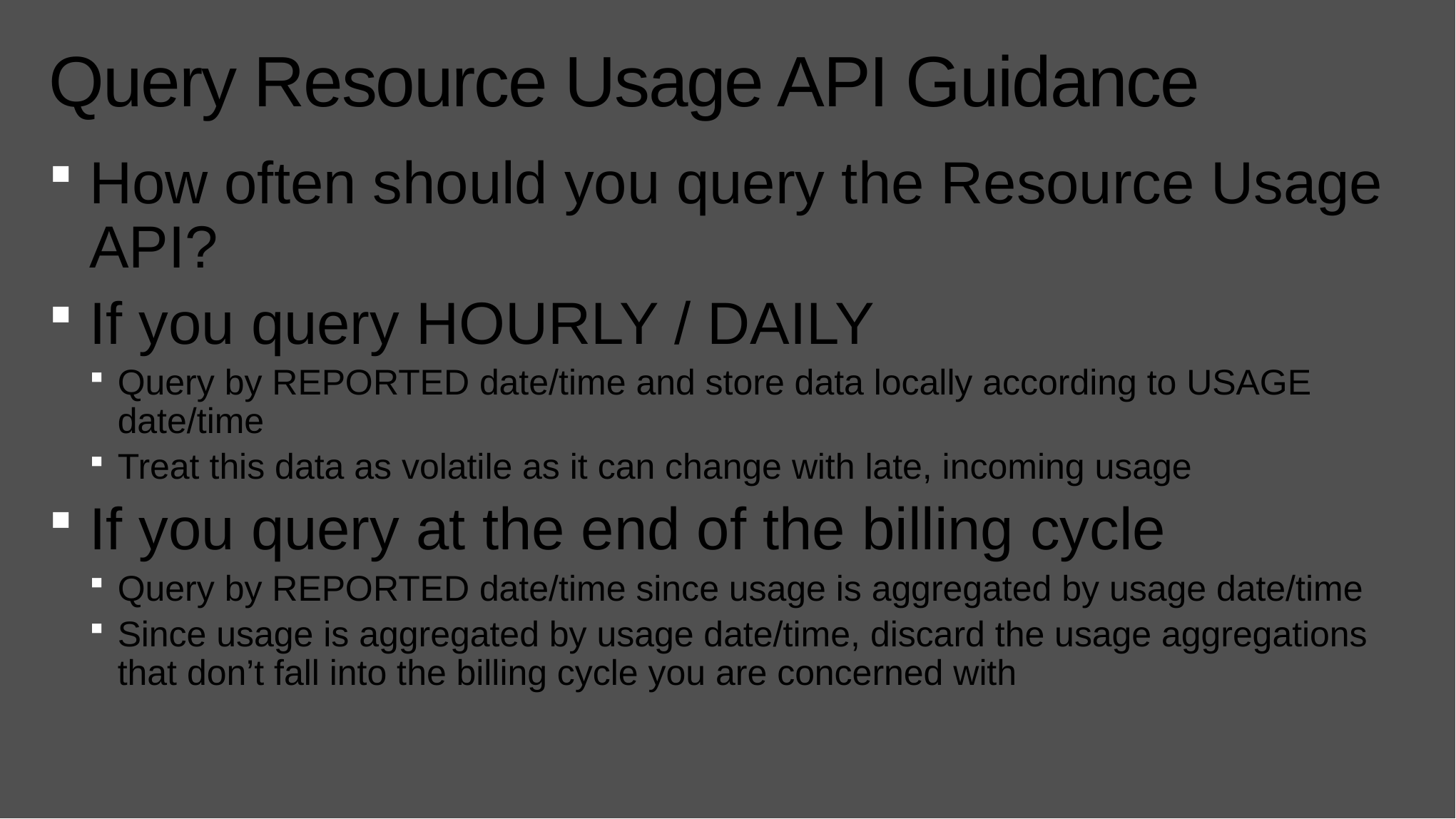

# Query Resource Usage API Guidance
How often should you query the Resource Usage API?
If you query HOURLY / DAILY
Query by REPORTED date/time and store data locally according to USAGE date/time
Treat this data as volatile as it can change with late, incoming usage
If you query at the end of the billing cycle
Query by REPORTED date/time since usage is aggregated by usage date/time
Since usage is aggregated by usage date/time, discard the usage aggregations that don’t fall into the billing cycle you are concerned with